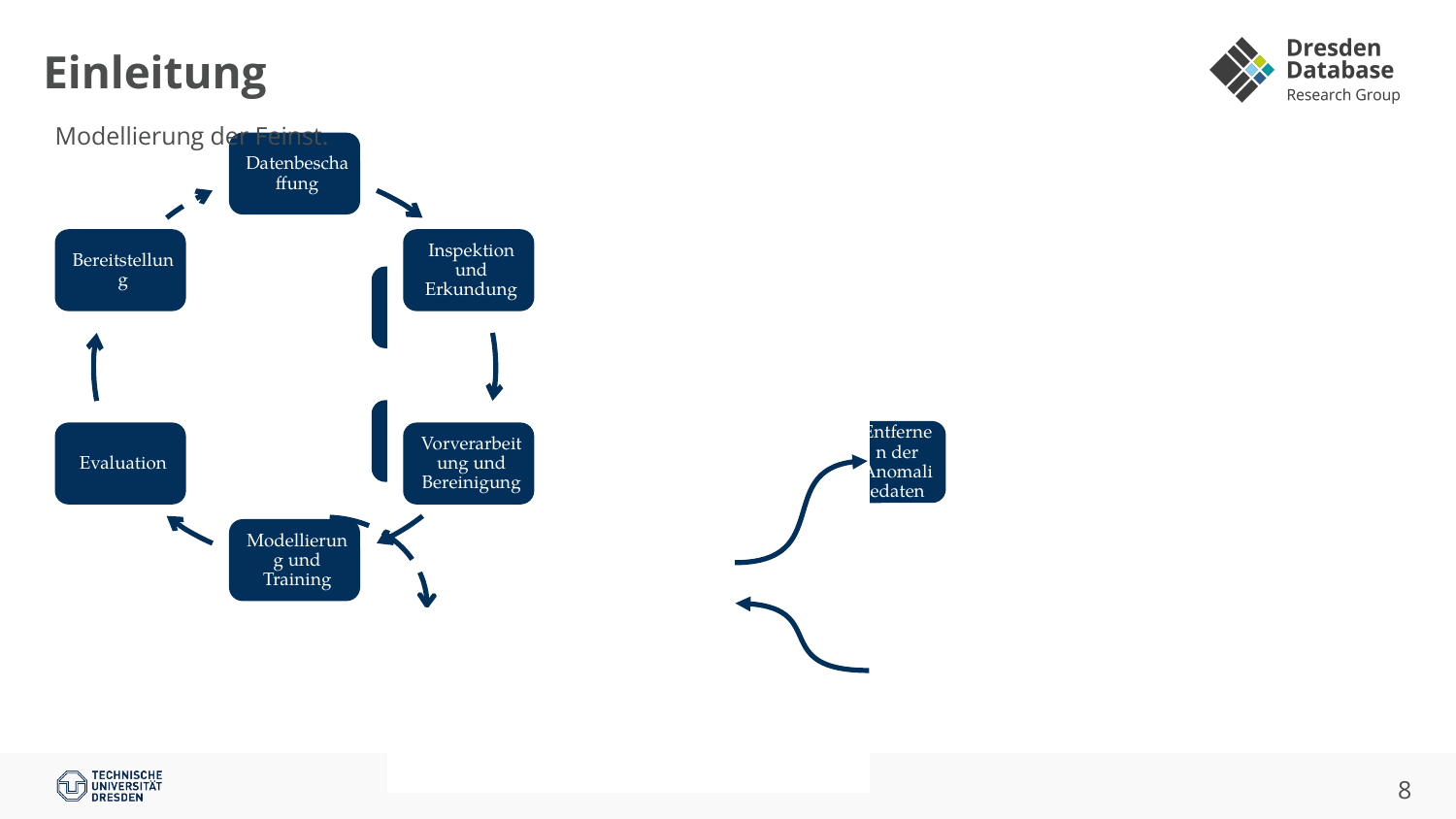

# Einleitung
Modellierung der Feinst.
Datenbeschaffung
Inspektion und Erkundung
Vorverarbeitung und Bereinigung
Modellierung und Training
Evaluation
Bereitstellung

Entfernen unvollständiger Daten
Entfernen der Anomaliedaten
Datenbereinigung